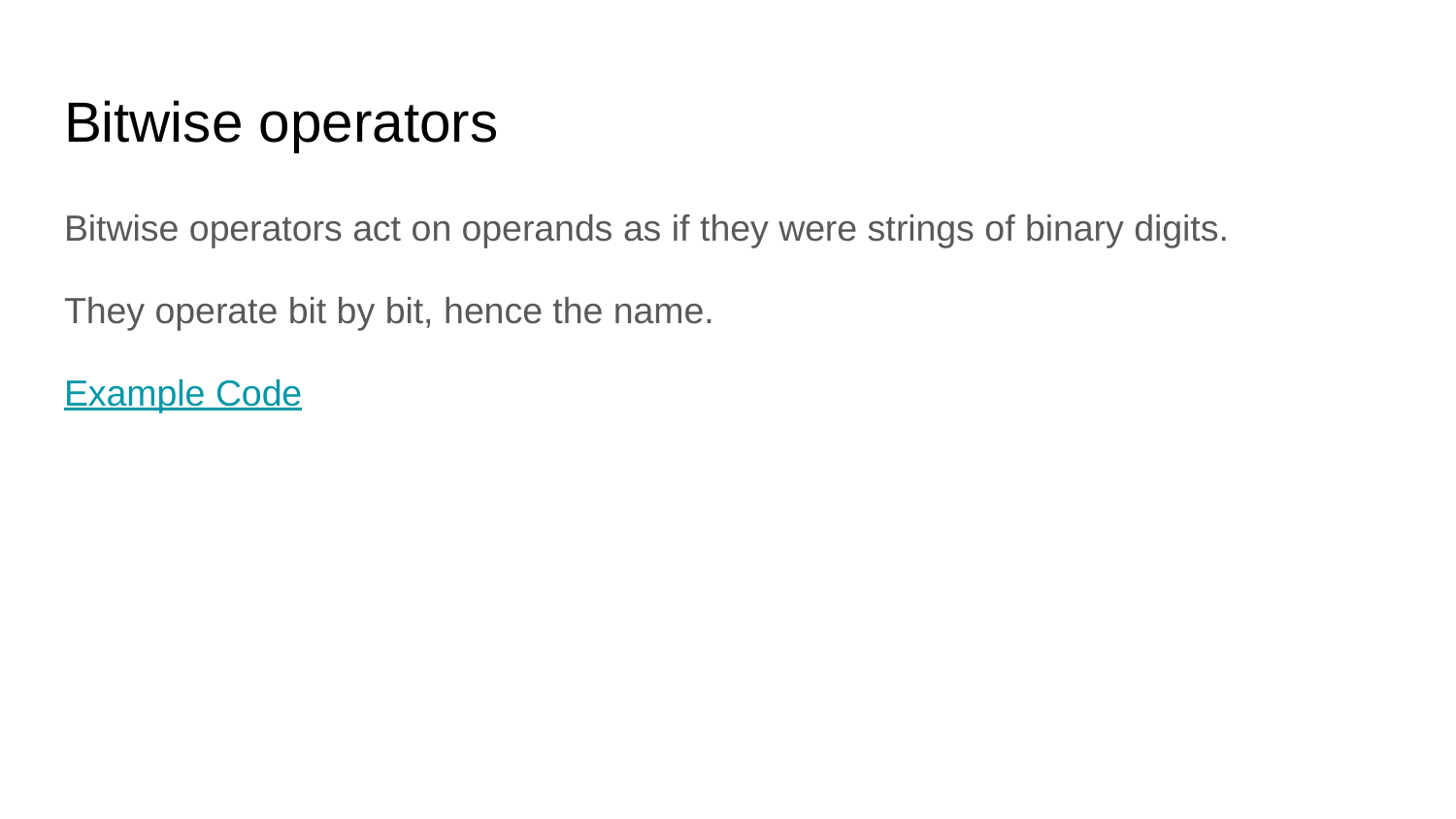

# Bitwise operators
Bitwise operators act on operands as if they were strings of binary digits.
They operate bit by bit, hence the name.
Example Code